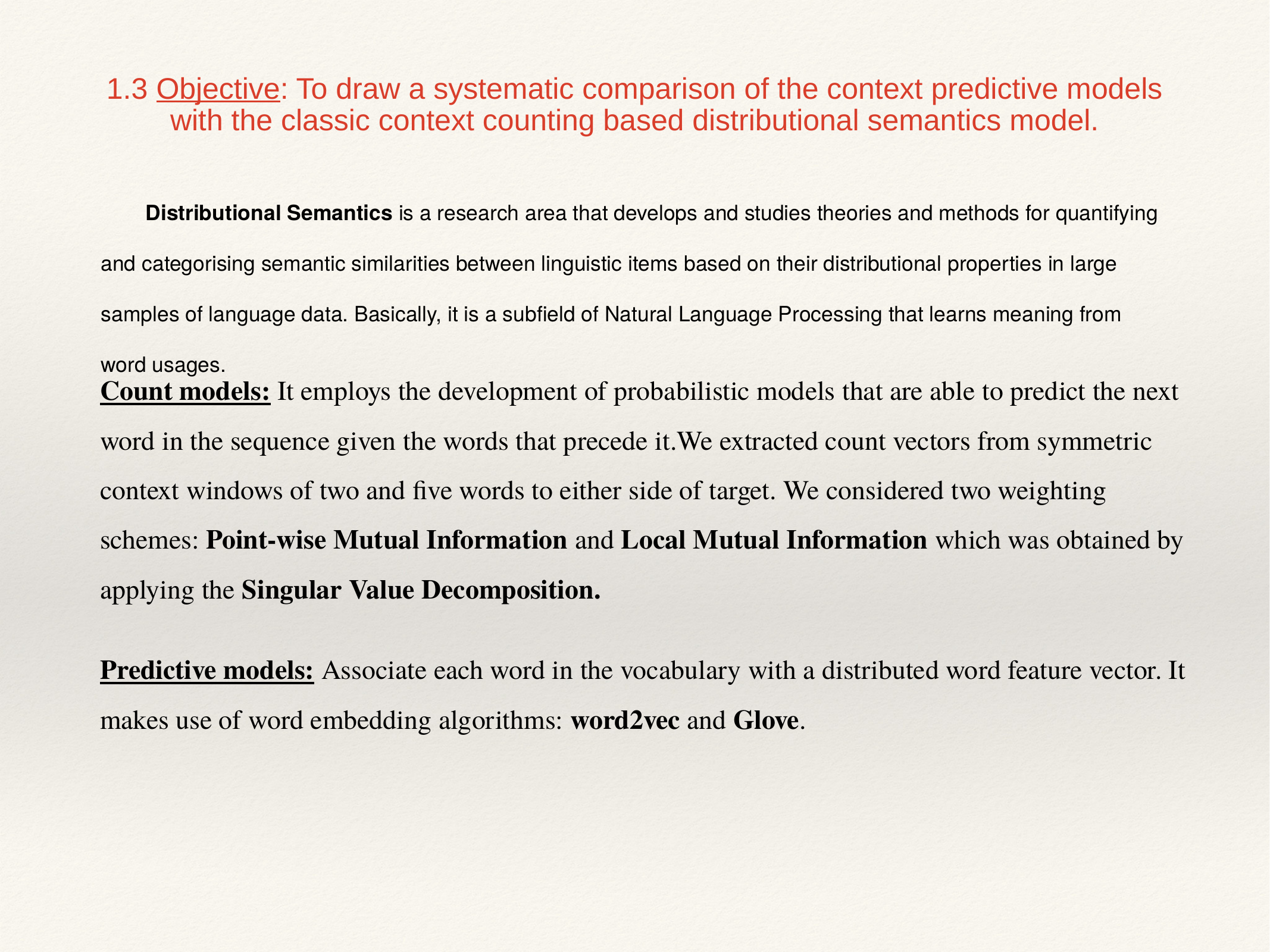

1.3 Objective: To draw a systematic comparison of the context predictive models with the classic context counting based distributional semantics model.
Distributional Semantics is a research area that develops and studies theories and methods for quantifying and categorising semantic similarities between linguistic items based on their distributional properties in large samples of language data. Basically, it is a subfield of Natural Language Processing that learns meaning from word usages.
Count models: It employs the development of probabilistic models that are able to predict the next word in the sequence given the words that precede it.We extracted count vectors from symmetric context windows of two and five words to either side of target. We considered two weighting schemes: Point-wise Mutual Information and Local Mutual Information which was obtained by applying the Singular Value Decomposition.

Predictive models: Associate each word in the vocabulary with a distributed word feature vector. It makes use of word embedding algorithms: word2vec and Glove.